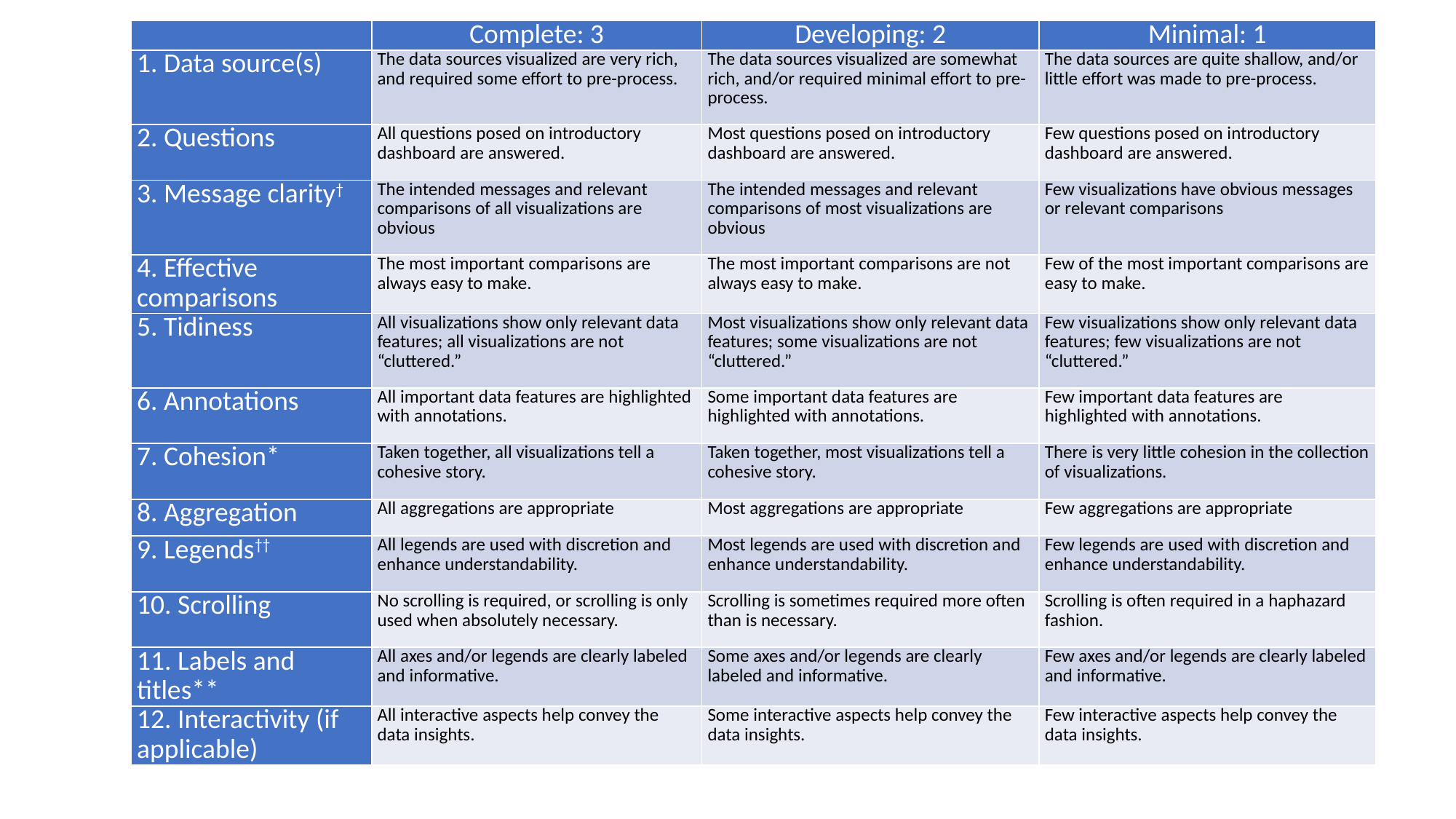

|  | Complete: 3 | Developing: 2 | Minimal: 1 |
| --- | --- | --- | --- |
| 1. Data source(s) | The data sources visualized are very rich, and required some effort to pre-process. | The data sources visualized are somewhat rich, and/or required minimal effort to pre-process. | The data sources are quite shallow, and/or little effort was made to pre-process. |
| 2. Questions | All questions posed on introductory dashboard are answered. | Most questions posed on introductory dashboard are answered. | Few questions posed on introductory dashboard are answered. |
| 3. Message clarity† | The intended messages and relevant comparisons of all visualizations are obvious | The intended messages and relevant comparisons of most visualizations are obvious | Few visualizations have obvious messages or relevant comparisons |
| 4. Effective comparisons | The most important comparisons are always easy to make. | The most important comparisons are not always easy to make. | Few of the most important comparisons are easy to make. |
| 5. Tidiness | All visualizations show only relevant data features; all visualizations are not “cluttered.” | Most visualizations show only relevant data features; some visualizations are not “cluttered.” | Few visualizations show only relevant data features; few visualizations are not “cluttered.” |
| 6. Annotations | All important data features are highlighted with annotations. | Some important data features are highlighted with annotations. | Few important data features are highlighted with annotations. |
| 7. Cohesion\* | Taken together, all visualizations tell a cohesive story. | Taken together, most visualizations tell a cohesive story. | There is very little cohesion in the collection of visualizations. |
| 8. Aggregation | All aggregations are appropriate | Most aggregations are appropriate | Few aggregations are appropriate |
| 9. Legends†† | All legends are used with discretion and enhance understandability. | Most legends are used with discretion and enhance understandability. | Few legends are used with discretion and enhance understandability. |
| 10. Scrolling | No scrolling is required, or scrolling is only used when absolutely necessary. | Scrolling is sometimes required more often than is necessary. | Scrolling is often required in a haphazard fashion. |
| 11. Labels and titles\*\* | All axes and/or legends are clearly labeled and informative. | Some axes and/or legends are clearly labeled and informative. | Few axes and/or legends are clearly labeled and informative. |
| 12. Interactivity (if applicable) | All interactive aspects help convey the data insights. | Some interactive aspects help convey the data insights. | Few interactive aspects help convey the data insights. |